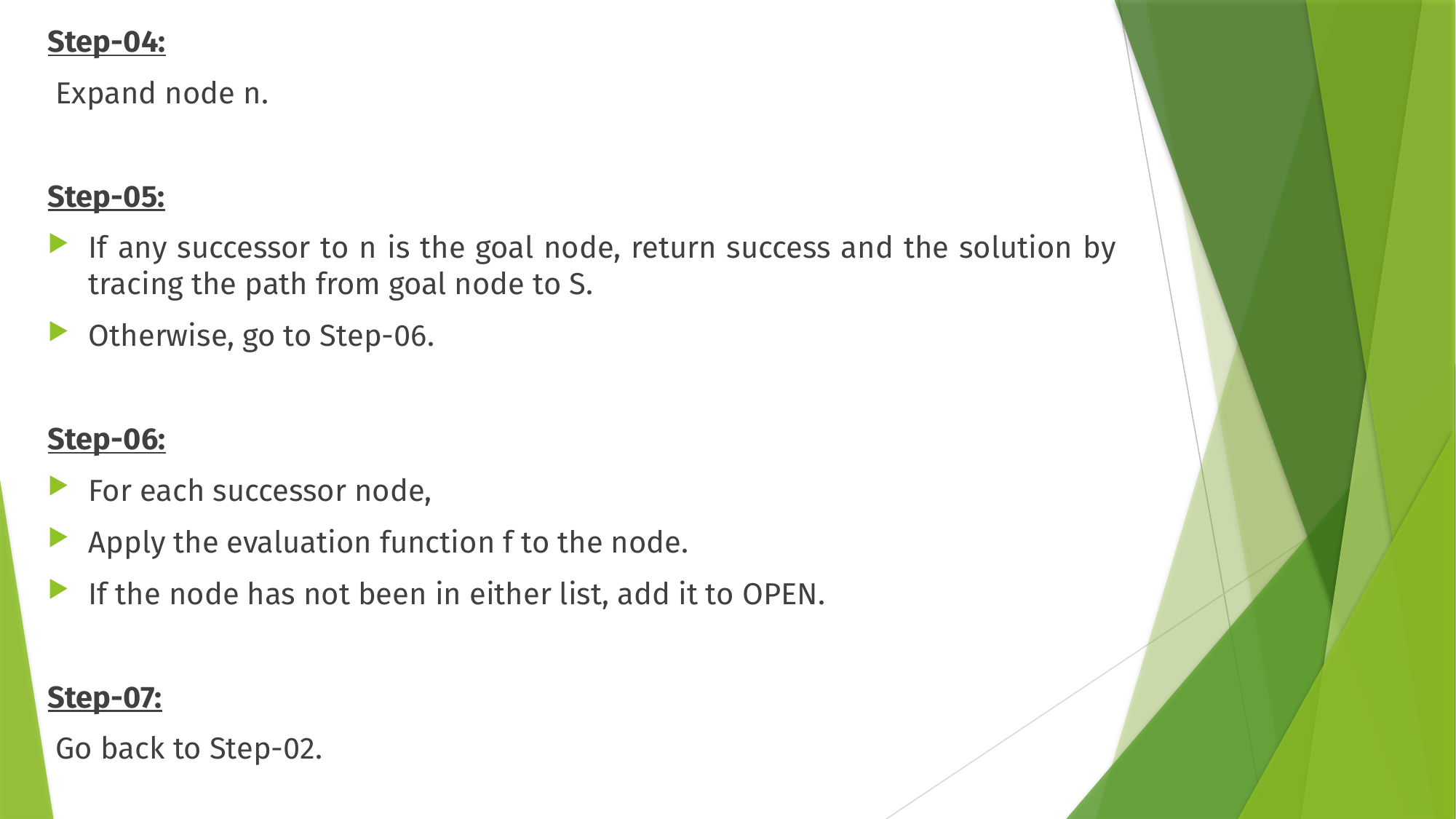

Step-04:
 Expand node n.

Step-05:
If any successor to n is the goal node, return success and the solution by tracing the path from goal node to S.
Otherwise, go to Step-06.

Step-06:
For each successor node,
Apply the evaluation function f to the node.
If the node has not been in either list, add it to OPEN.

Step-07:
 Go back to Step-02.